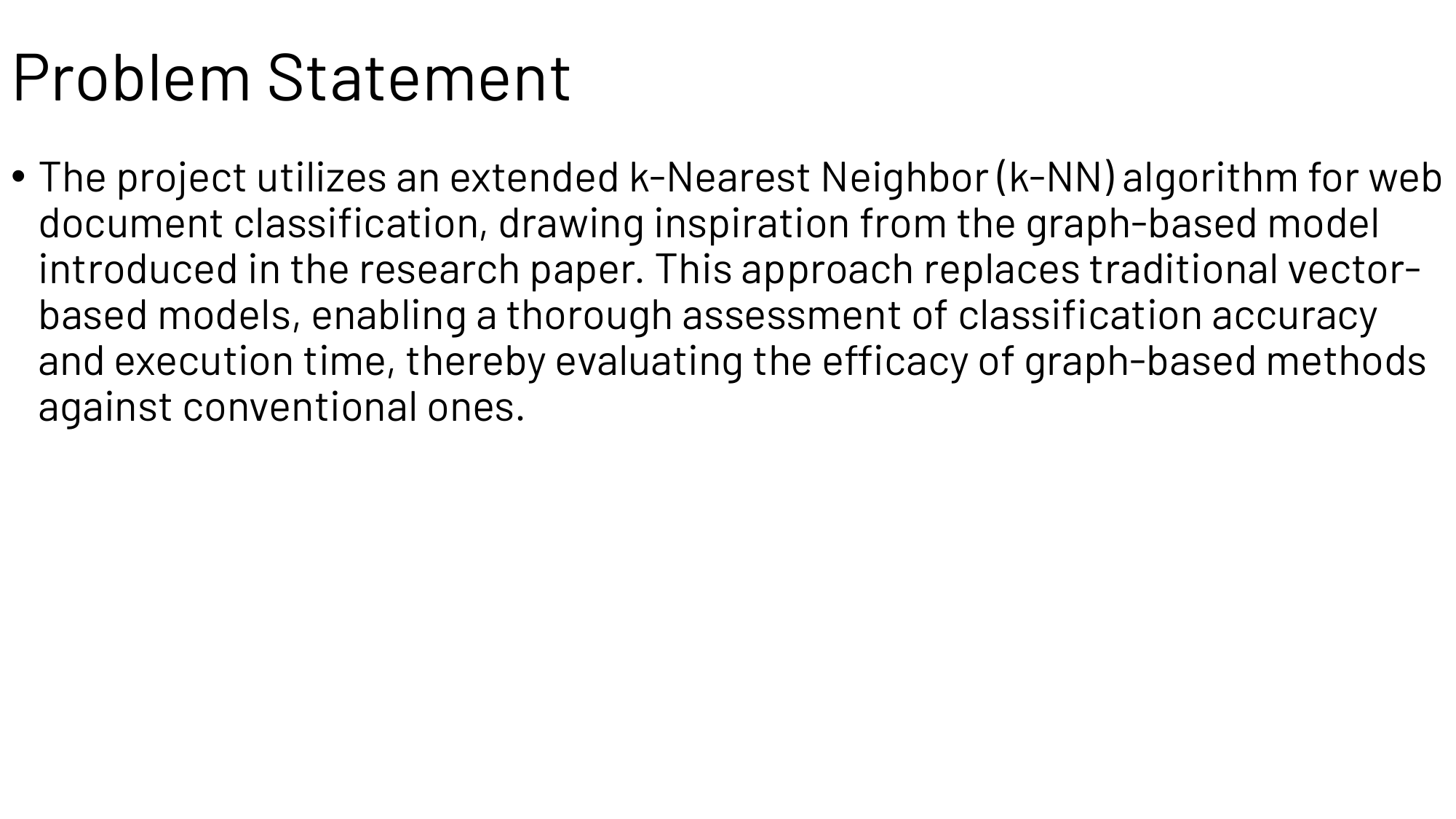

# Problem Statement
The project utilizes an extended k-Nearest Neighbor (k-NN) algorithm for web document classification, drawing inspiration from the graph-based model introduced in the research paper. This approach replaces traditional vector-based models, enabling a thorough assessment of classification accuracy and execution time, thereby evaluating the efficacy of graph-based methods against conventional ones.